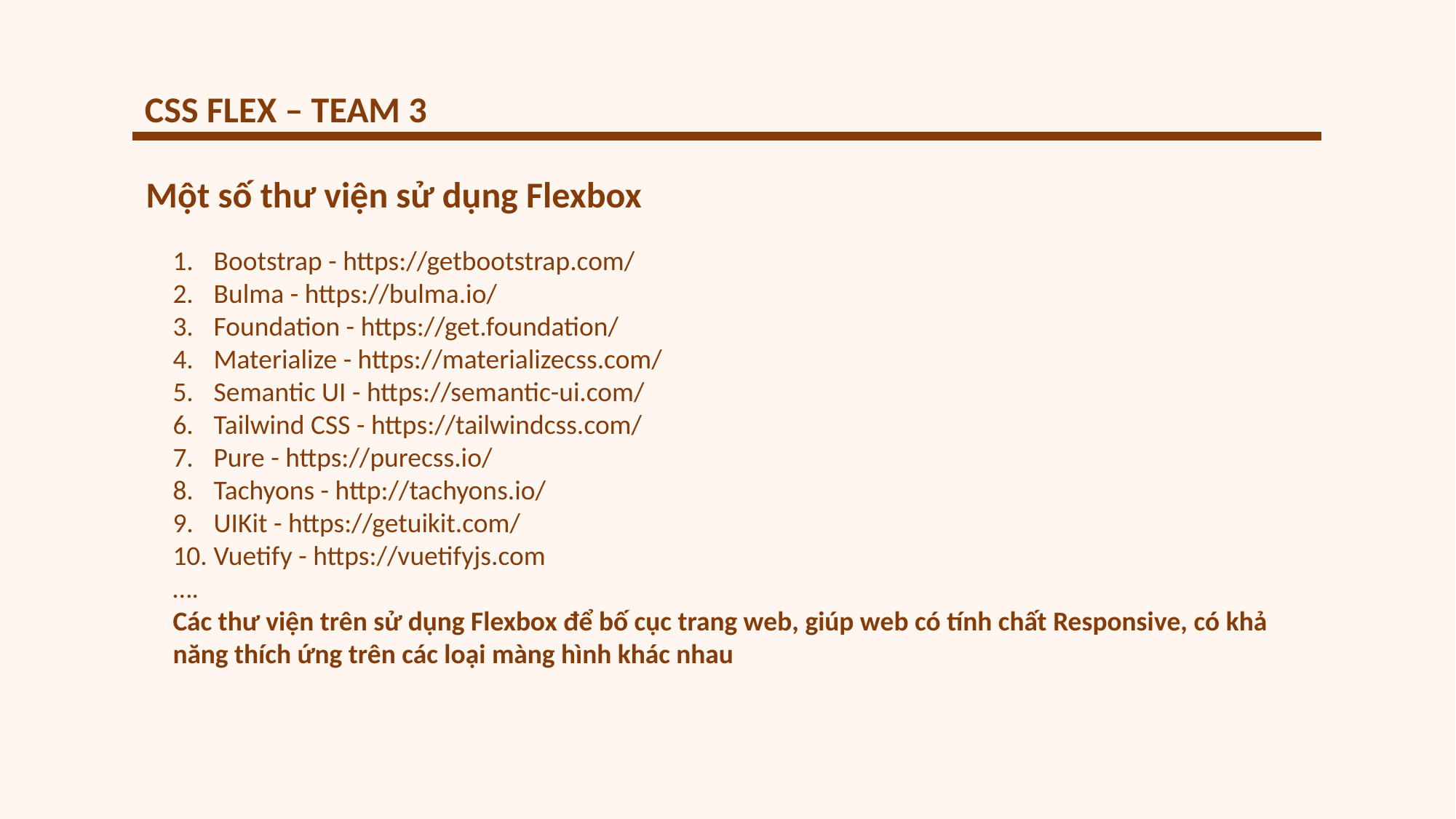

CSS FLEX – TEAM 3
Một số thư viện sử dụng Flexbox
Bootstrap - https://getbootstrap.com/
Bulma - https://bulma.io/
Foundation - https://get.foundation/
Materialize - https://materializecss.com/
Semantic UI - https://semantic-ui.com/
Tailwind CSS - https://tailwindcss.com/
Pure - https://purecss.io/
Tachyons - http://tachyons.io/
UIKit - https://getuikit.com/
Vuetify - https://vuetifyjs.com
….
Các thư viện trên sử dụng Flexbox để bố cục trang web, giúp web có tính chất Responsive, có khả năng thích ứng trên các loại màng hình khác nhau